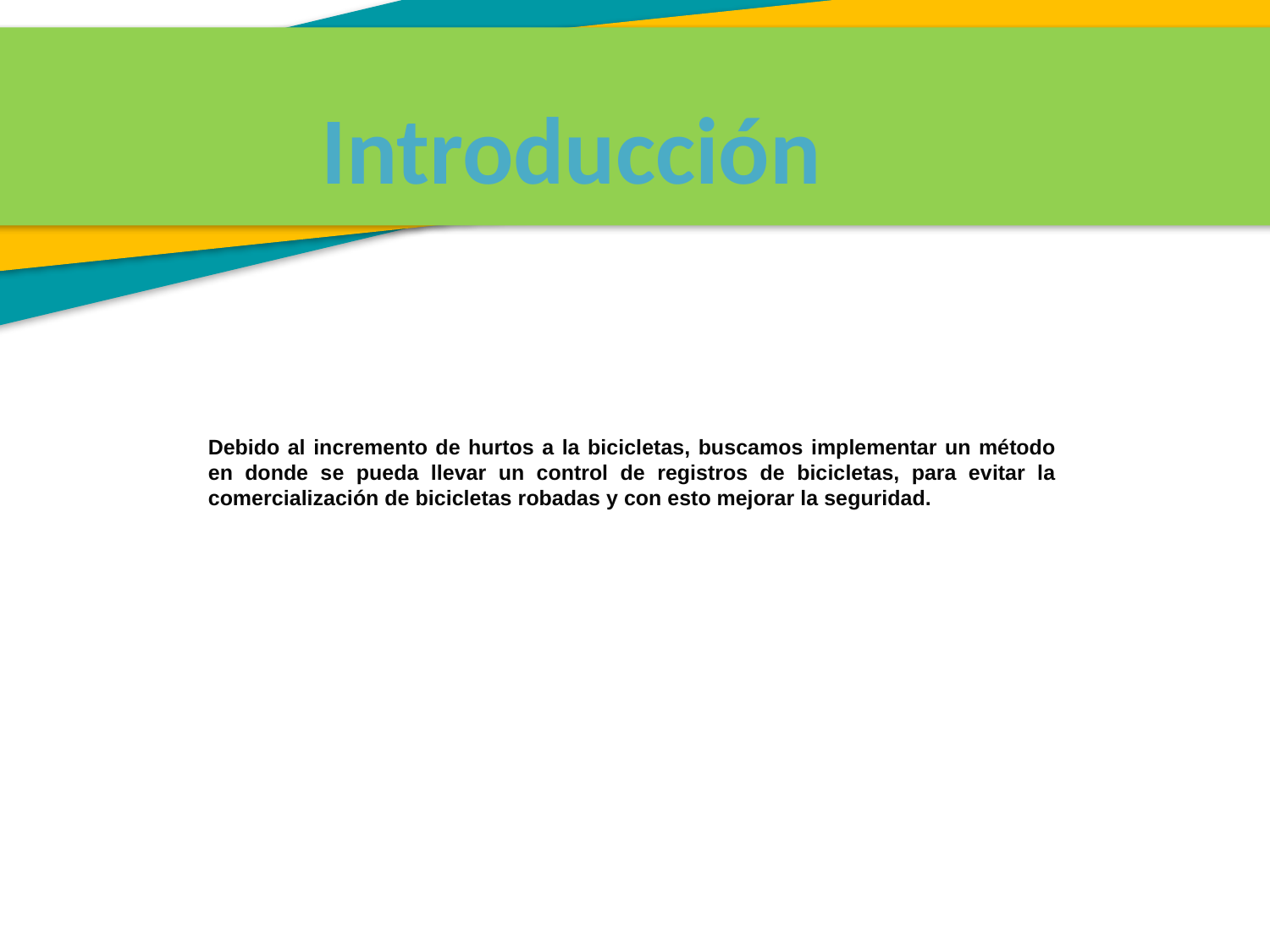

Introducción
Debido al incremento de hurtos a la bicicletas, buscamos implementar un método en donde se pueda llevar un control de registros de bicicletas, para evitar la comercialización de bicicletas robadas y con esto mejorar la seguridad.